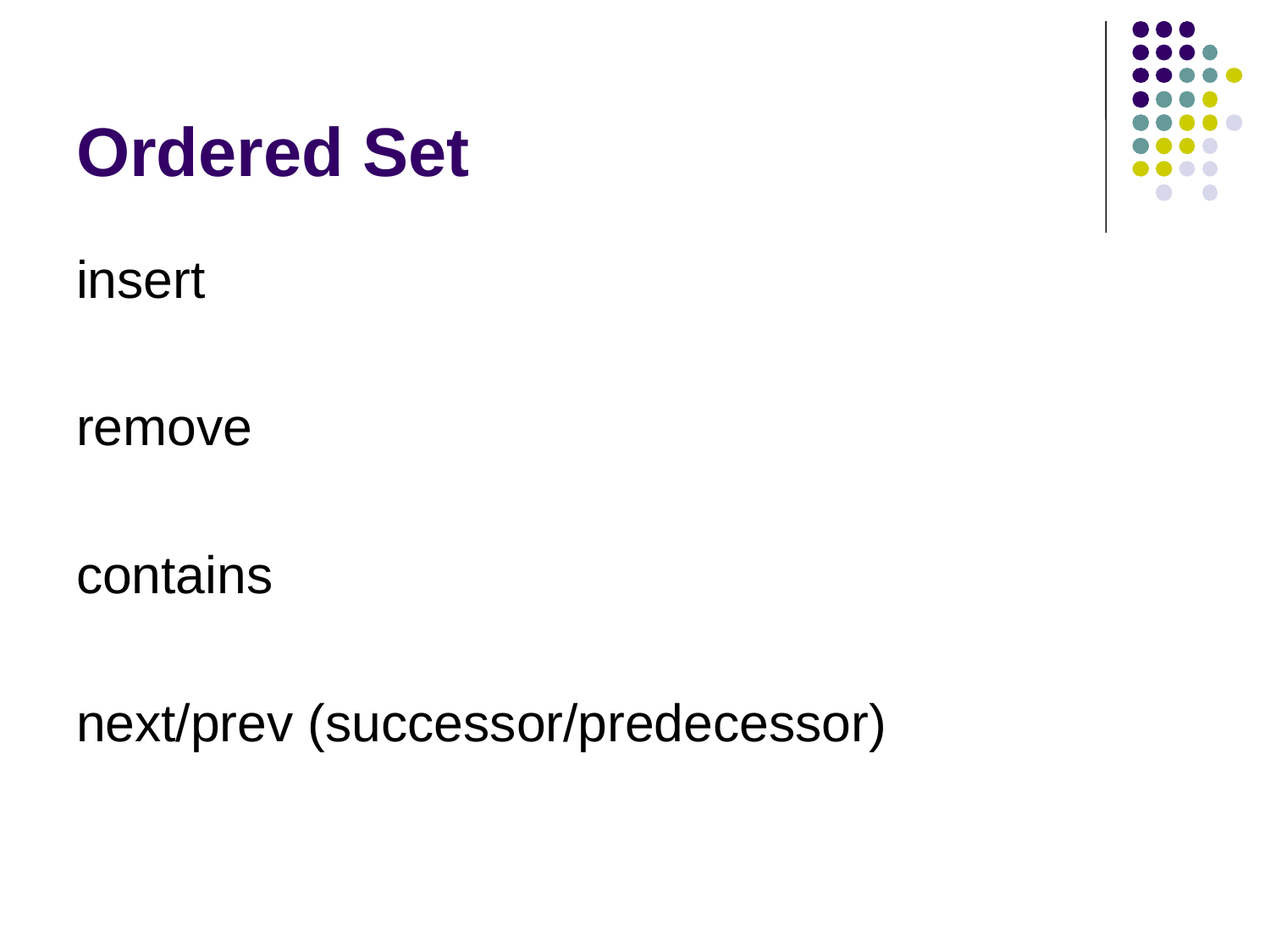

# Ordered Set
insert

remove

contains

next/prev (successor/predecessor)